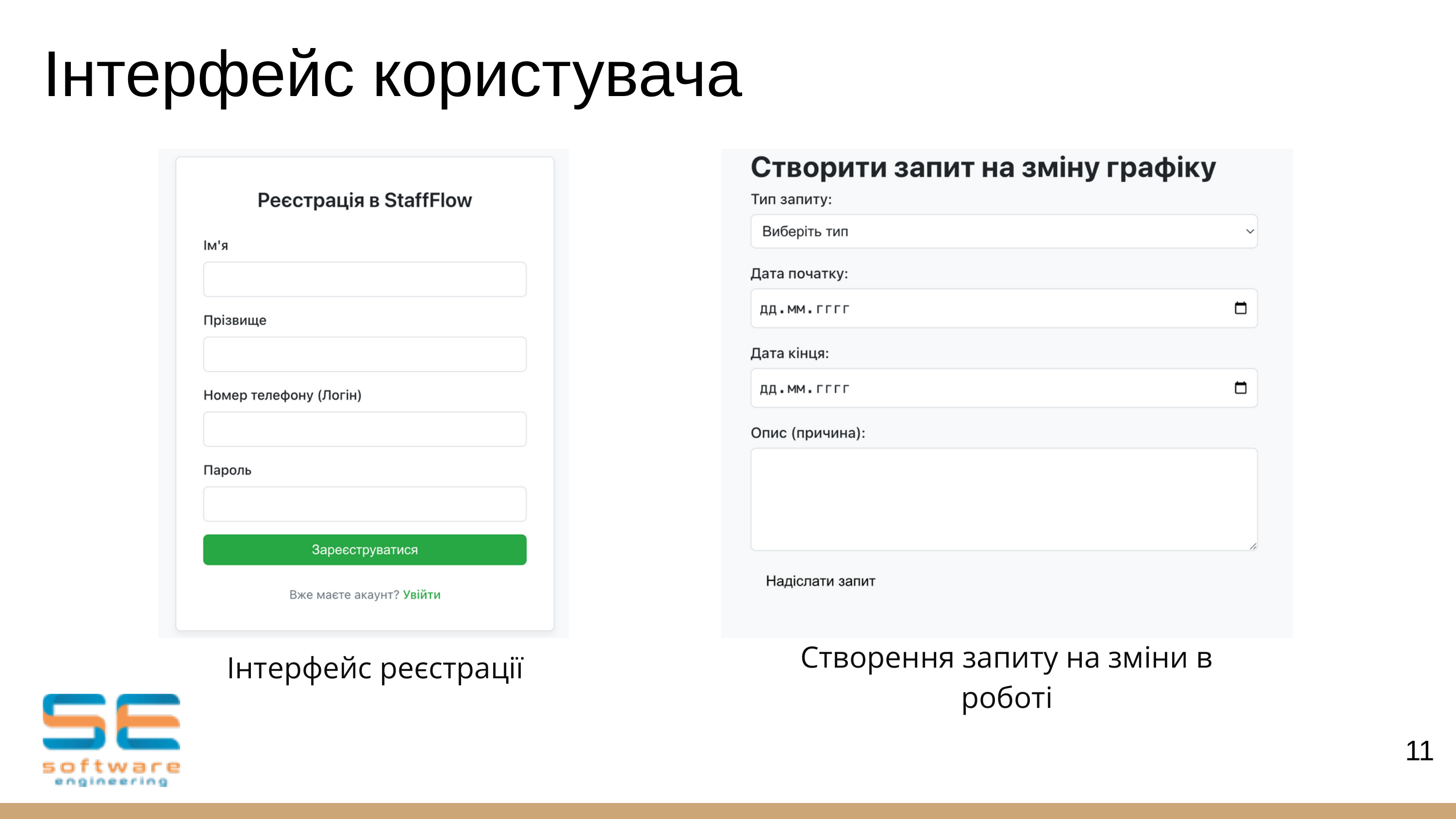

Інтерфейс користувача

Створення запиту на зміни в роботі
Інтерфейс реєстрації

11